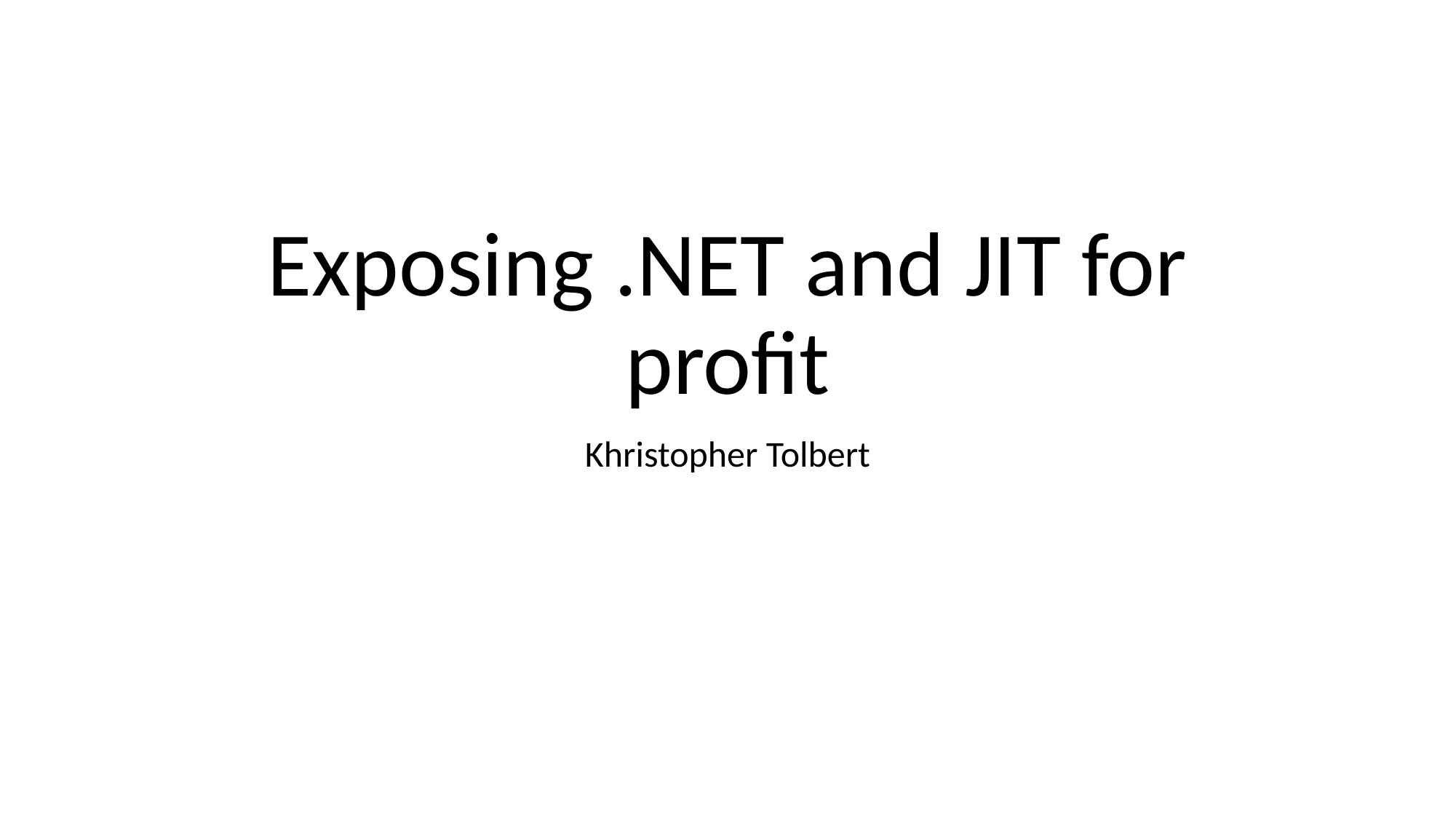

# Exposing .NET and JIT for profit
Khristopher Tolbert